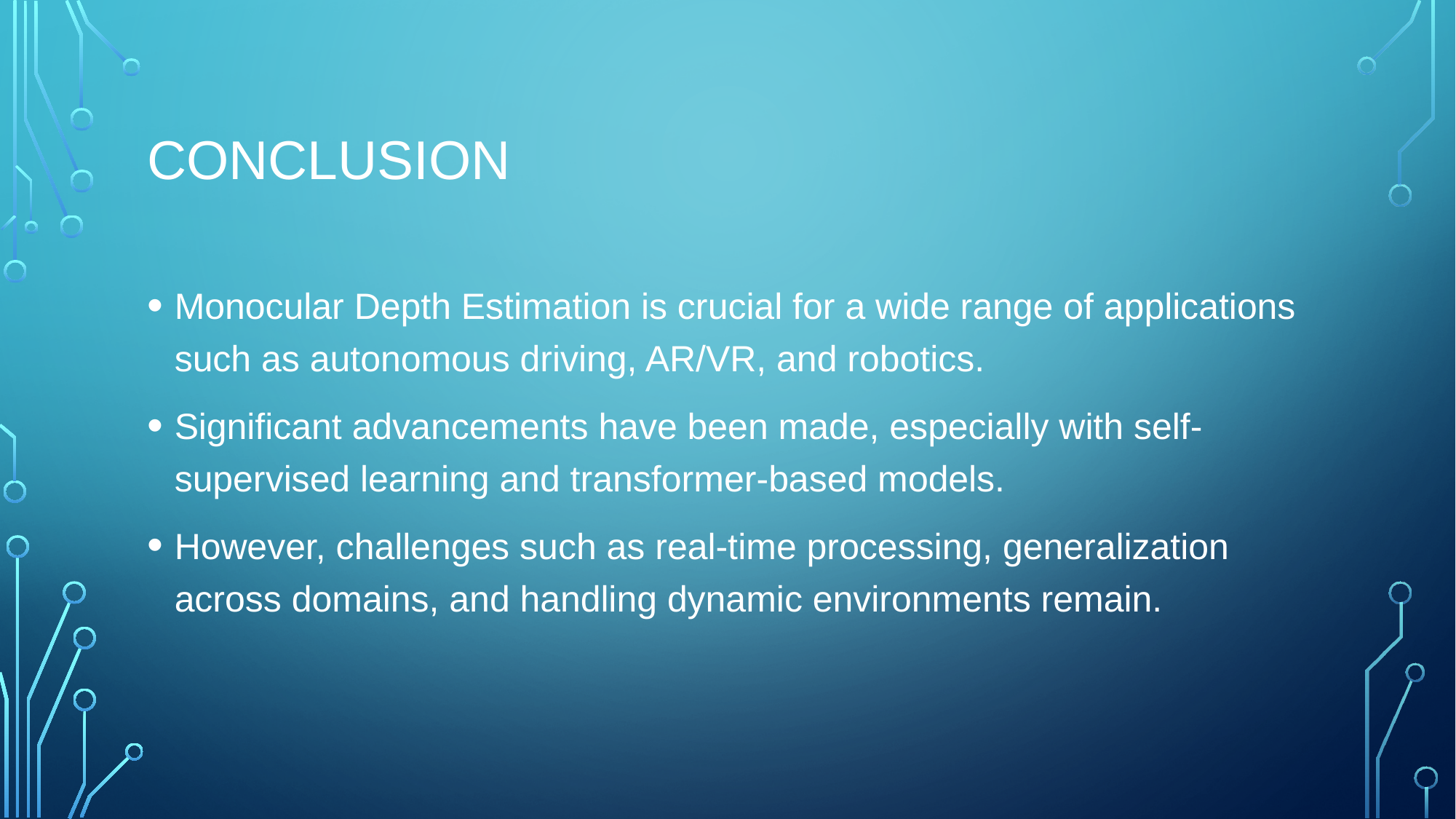

# Conclusion
Monocular Depth Estimation is crucial for a wide range of applications such as autonomous driving, AR/VR, and robotics.
Significant advancements have been made, especially with self-supervised learning and transformer-based models.
However, challenges such as real-time processing, generalization across domains, and handling dynamic environments remain.